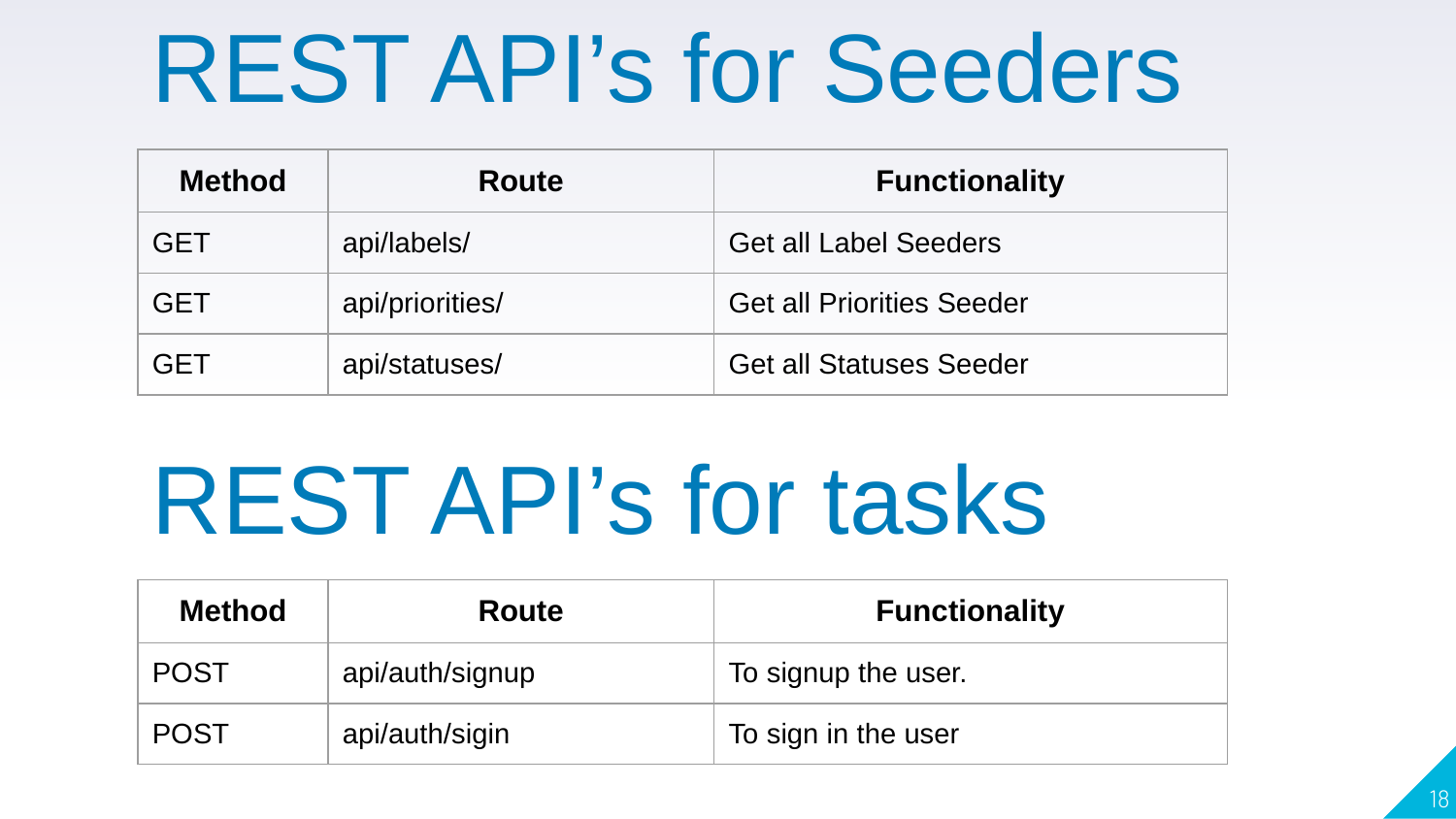

REST API’s for Seeders
| Method | Route | Functionality |
| --- | --- | --- |
| GET | api/labels/ | Get all Label Seeders |
| GET | api/priorities/ | Get all Priorities Seeder |
| GET | api/statuses/ | Get all Statuses Seeder |
REST API’s for tasks
| Method | Route | Functionality |
| --- | --- | --- |
| POST | api/auth/signup | To signup the user. |
| POST | api/auth/sigin | To sign in the user |
18